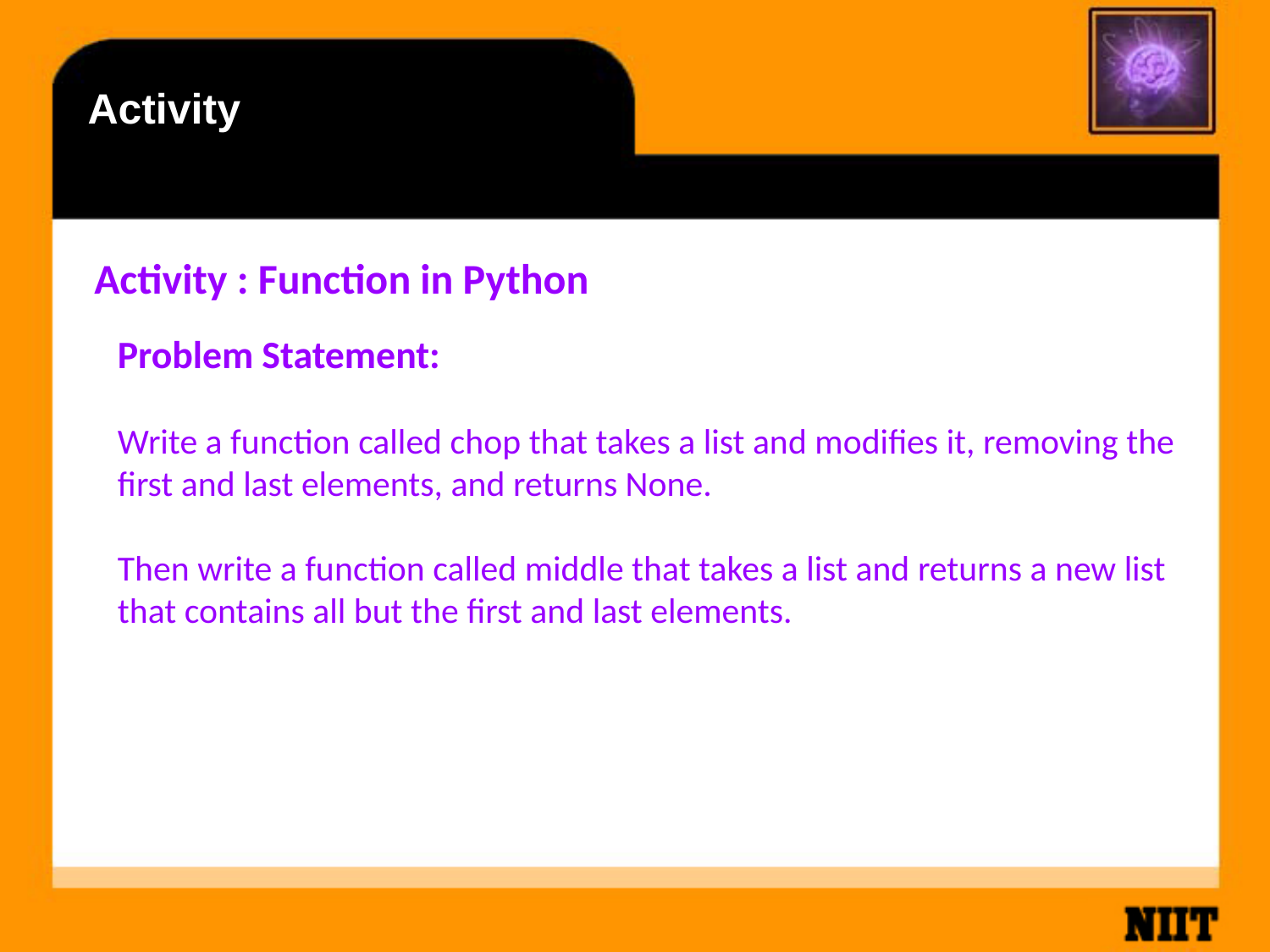

# Activity
Activity : Function in Python

Problem Statement:

Write a function called chop that takes a list and modifies it, removing the first and last elements, and returns None.

Then write a function called middle that takes a list and returns a new list that contains all but the first and last elements.